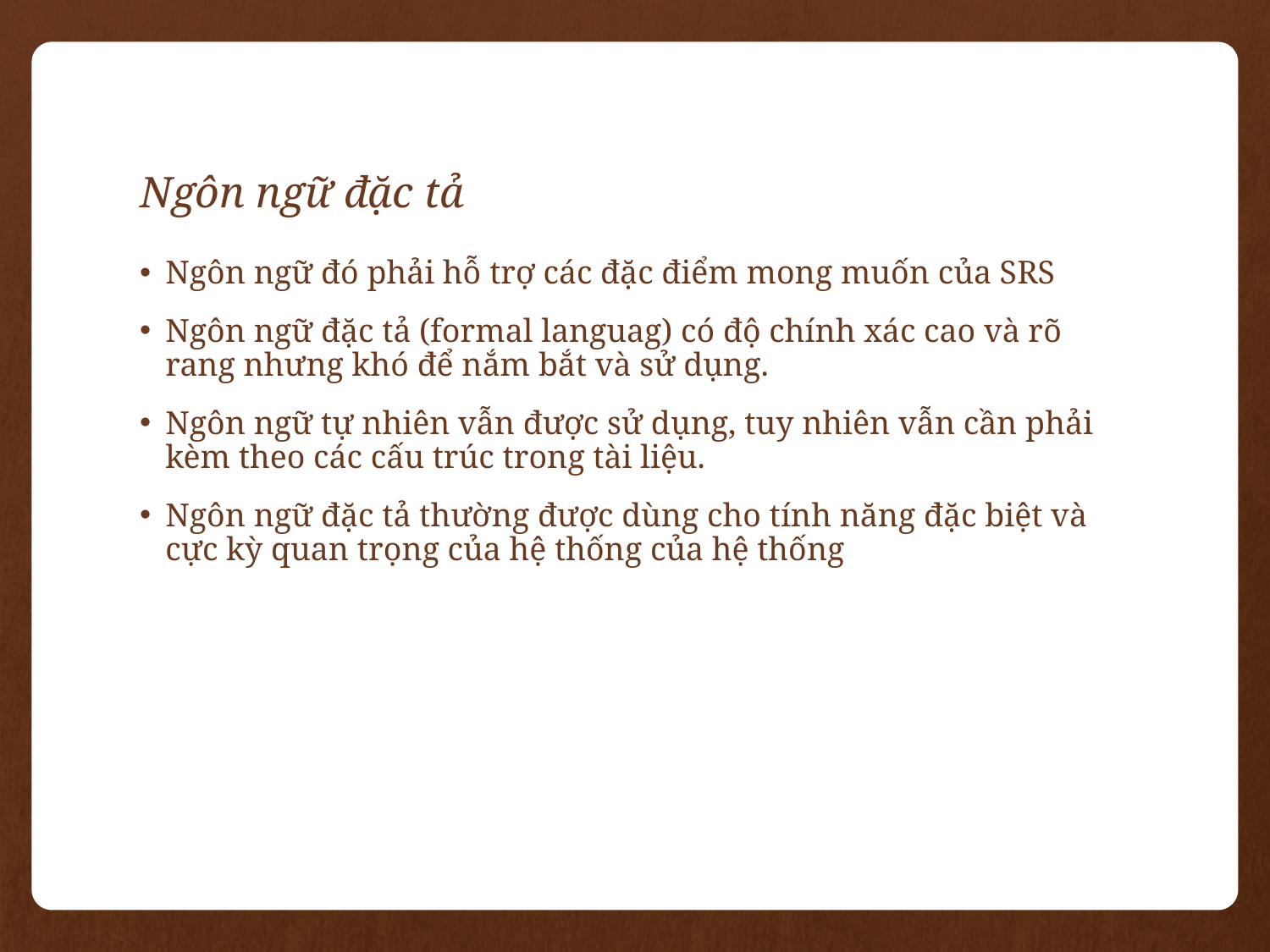

# Ngôn ngữ đặc tả
Ngôn ngữ đó phải hỗ trợ các đặc điểm mong muốn của SRS
Ngôn ngữ đặc tả (formal languag) có độ chính xác cao và rõ rang nhưng khó để nắm bắt và sử dụng.
Ngôn ngữ tự nhiên vẫn được sử dụng, tuy nhiên vẫn cần phải kèm theo các cấu trúc trong tài liệu.
Ngôn ngữ đặc tả thường được dùng cho tính năng đặc biệt và cực kỳ quan trọng của hệ thống của hệ thống